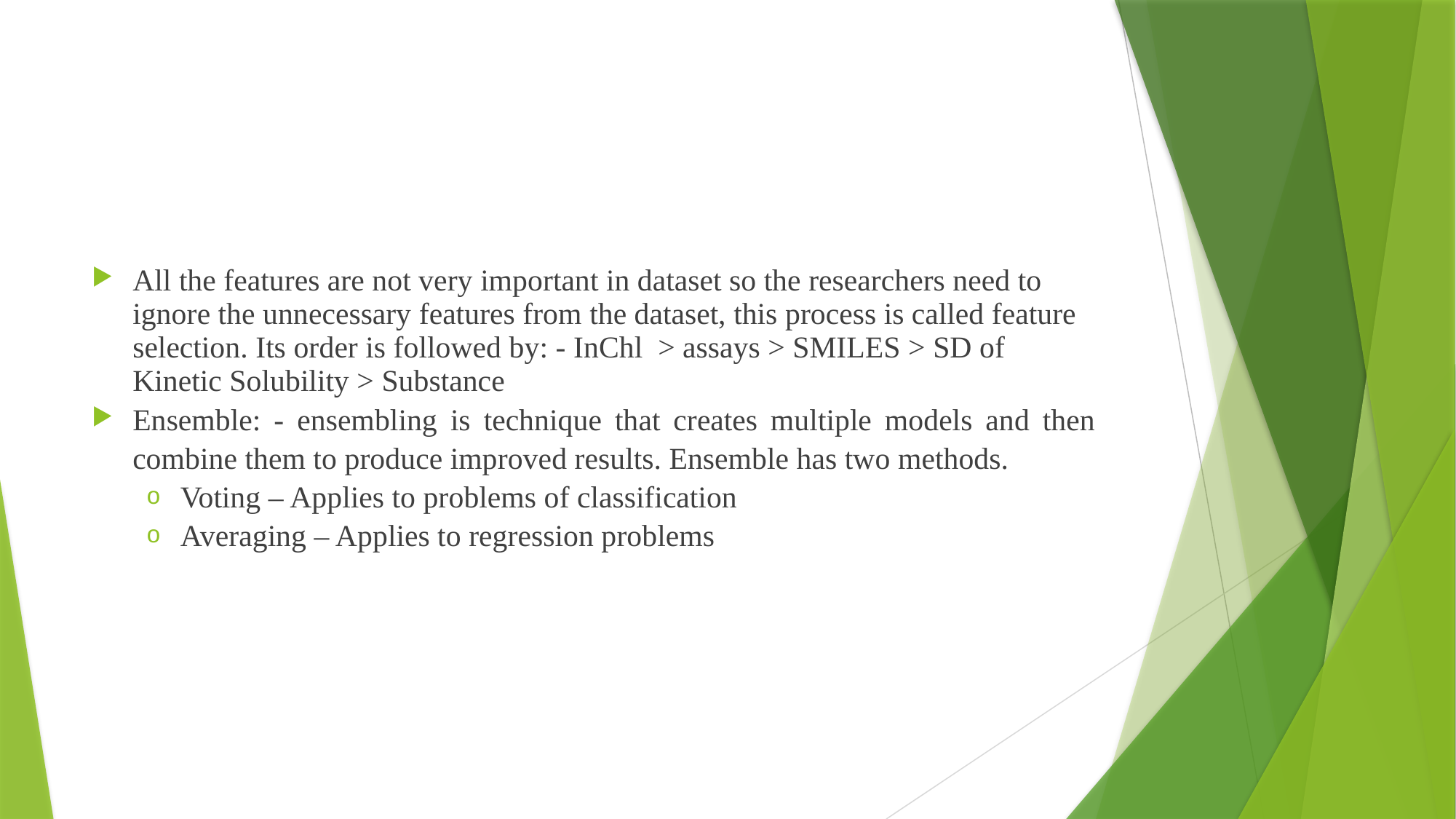

#
All the features are not very important in dataset so the researchers need to ignore the unnecessary features from the dataset, this process is called feature selection. Its order is followed by: - InChl  > assays > SMILES > SD of Kinetic Solubility > Substance
Ensemble: - ensembling is technique that creates multiple models and then combine them to produce improved results. Ensemble has two methods.
Voting – Applies to problems of classification
Averaging – Applies to regression problems